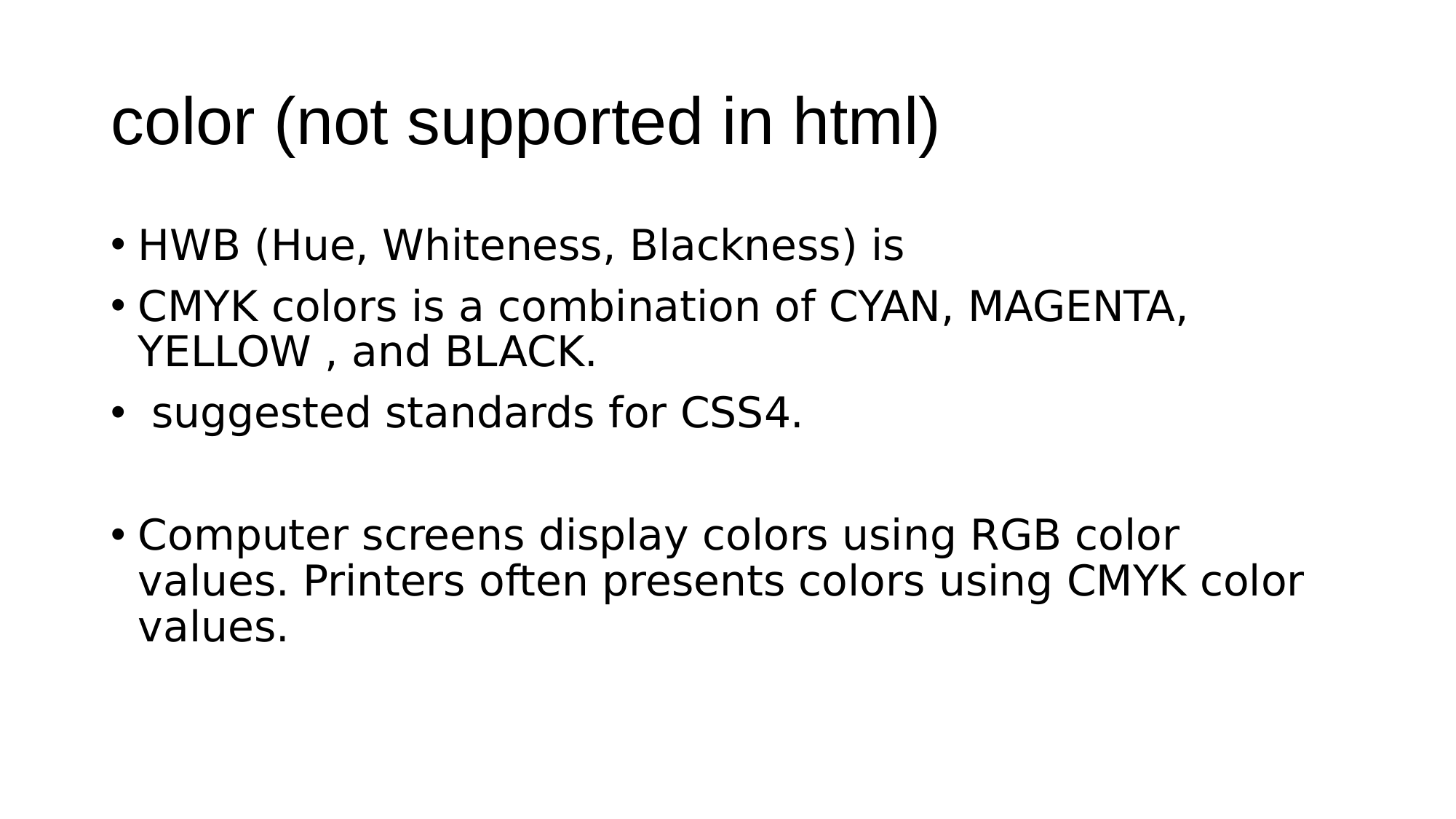

# color (not supported in html)
HWB (Hue, Whiteness, Blackness) is
CMYK colors is a combination of CYAN, MAGENTA, YELLOW , and BLACK.
 suggested standards for CSS4.

Computer screens display colors using RGB color values. Printers often presents colors using CMYK color values.